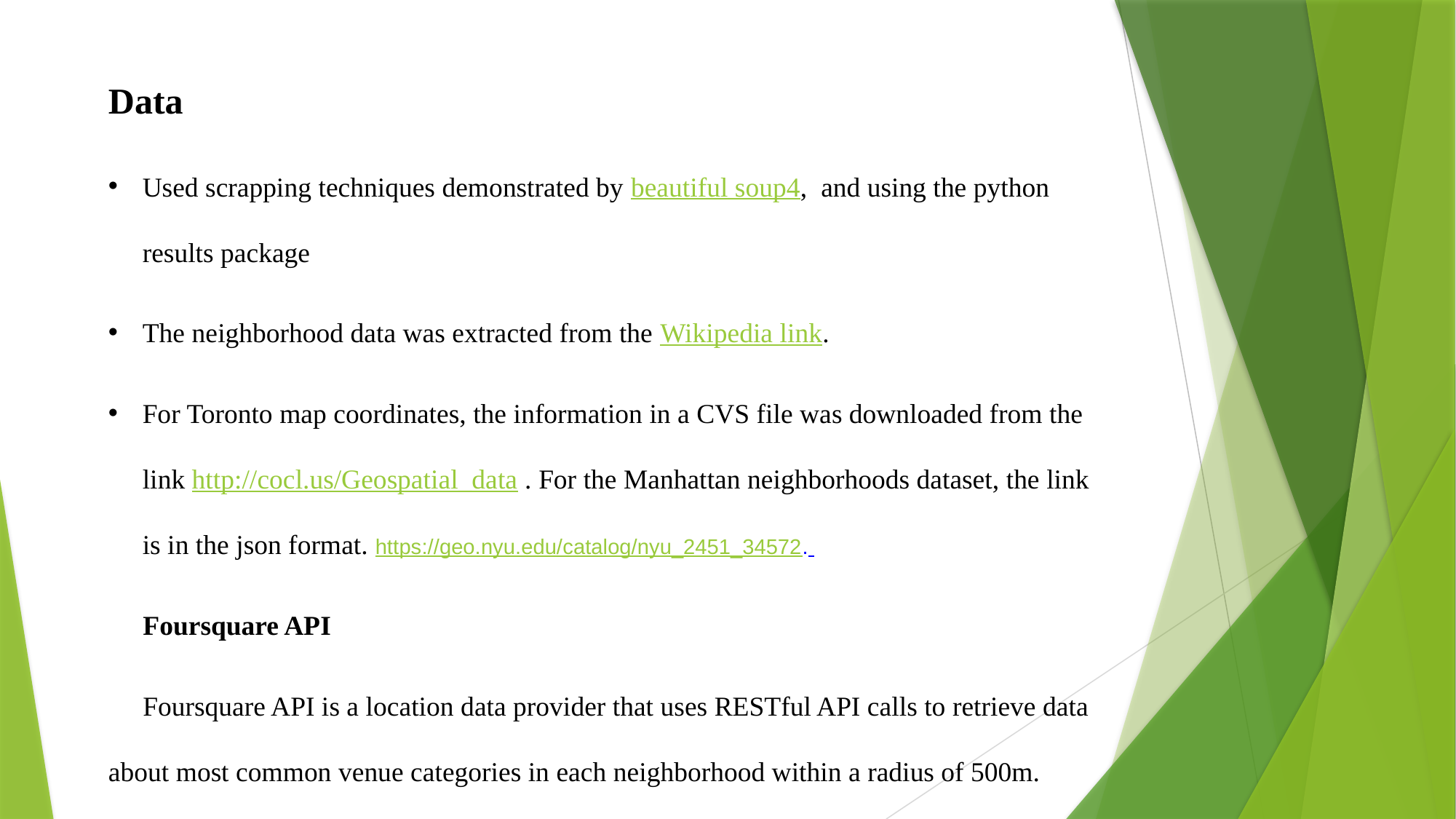

Data
Used scrapping techniques demonstrated by beautiful soup4,  and using the python results package
The neighborhood data was extracted from the Wikipedia link.
For Toronto map coordinates, the information in a CVS file was downloaded from the link http://cocl.us/Geospatial_data . For the Manhattan neighborhoods dataset, the link is in the json format. https://geo.nyu.edu/catalog/nyu_2451_34572.
Foursquare API
Foursquare API is a location data provider that uses RESTful API calls to retrieve data about most common venue categories in each neighborhood within a radius of 500m.